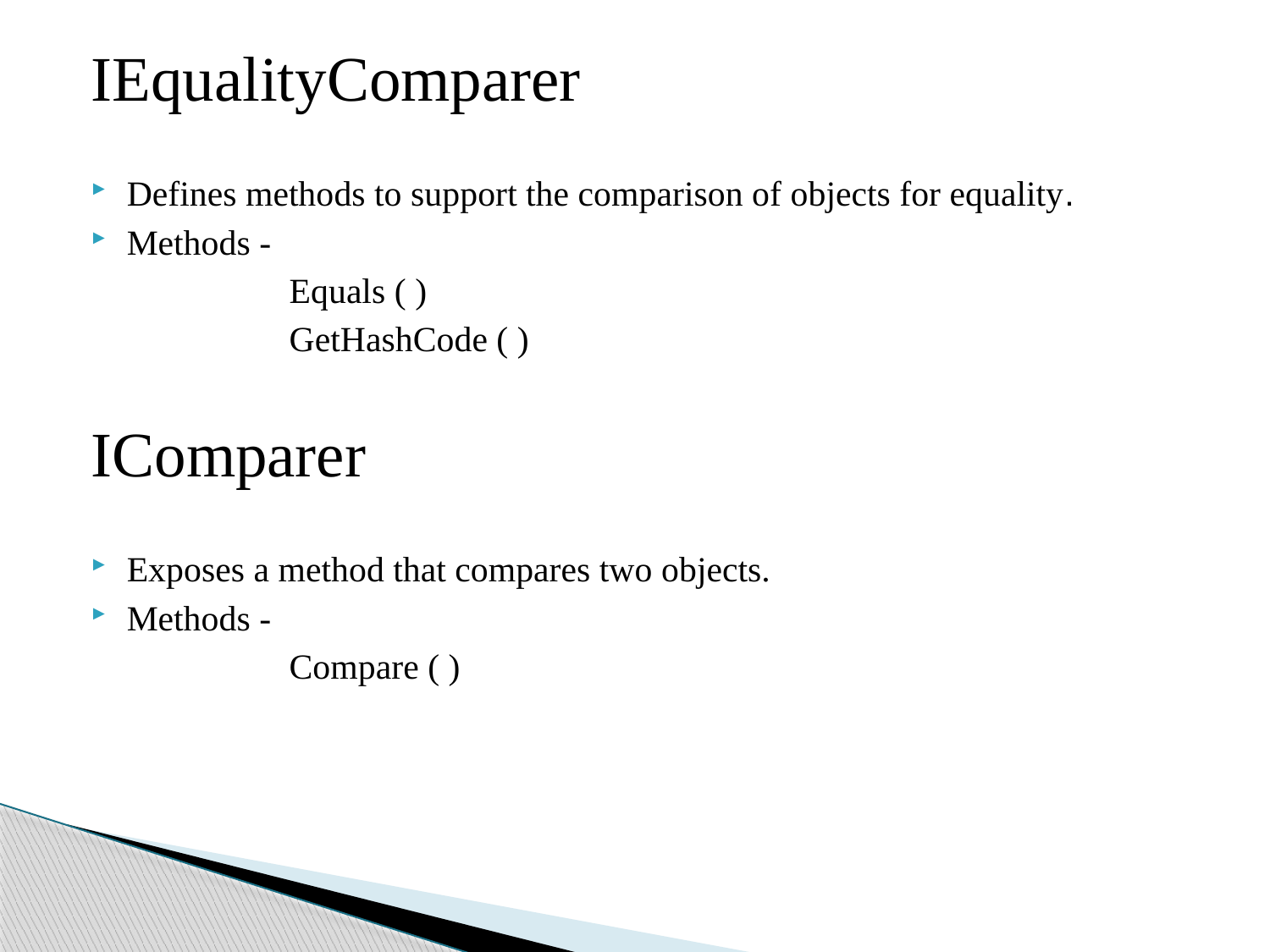

IEqualityComparer

Defines methods to support the comparison of objects for equality.
Methods -
		Equals ( )
		GetHashCode ( )

IComparer

Exposes a method that compares two objects.
Methods -
		Compare ( )